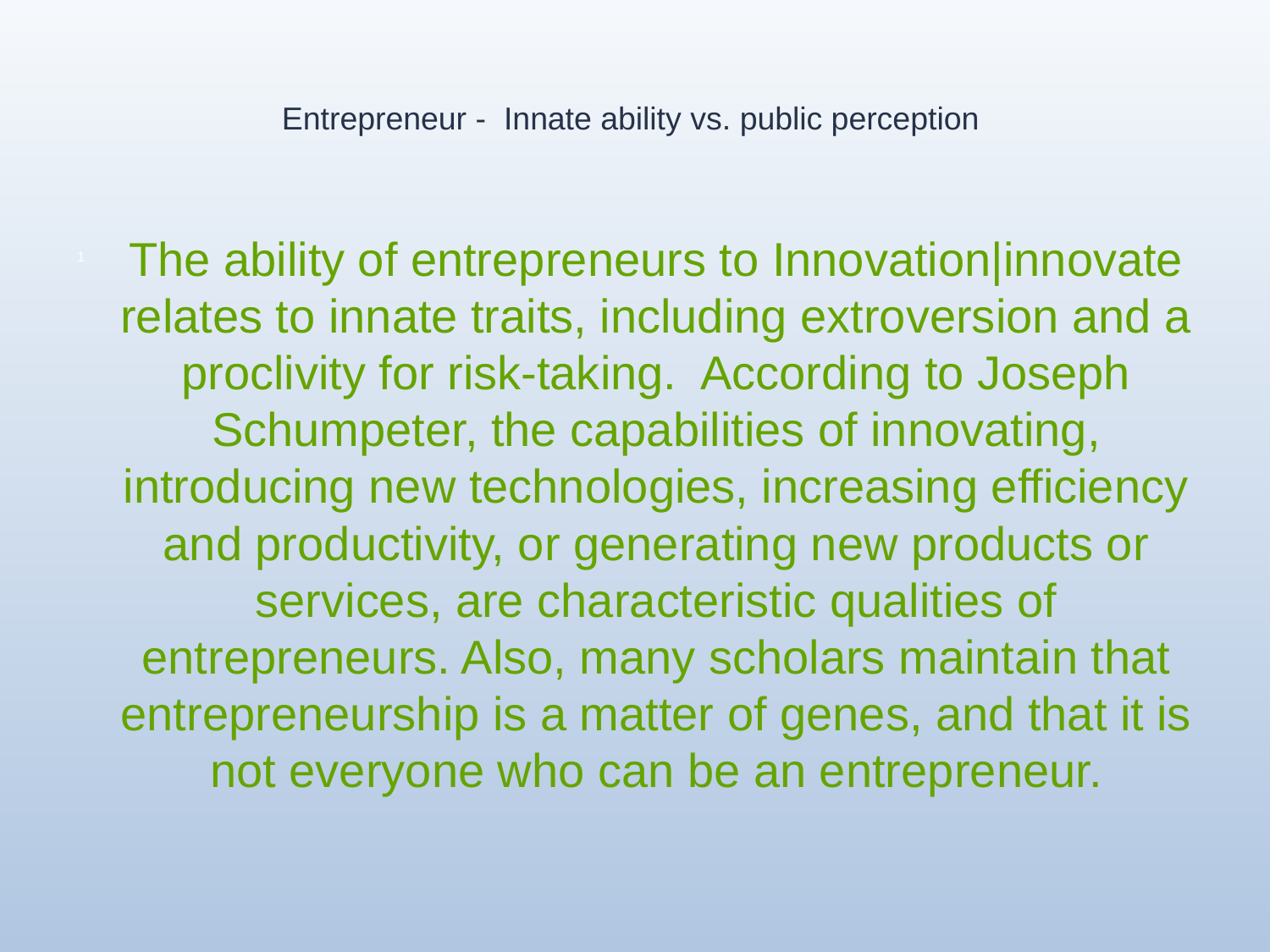

# Entrepreneur -  Innate ability vs. public perception
The ability of entrepreneurs to Innovation|innovate relates to innate traits, including extroversion and a proclivity for risk-taking.  According to Joseph Schumpeter, the capabilities of innovating, introducing new technologies, increasing efficiency and productivity, or generating new products or services, are characteristic qualities of entrepreneurs. Also, many scholars maintain that entrepreneurship is a matter of genes, and that it is not everyone who can be an entrepreneur.